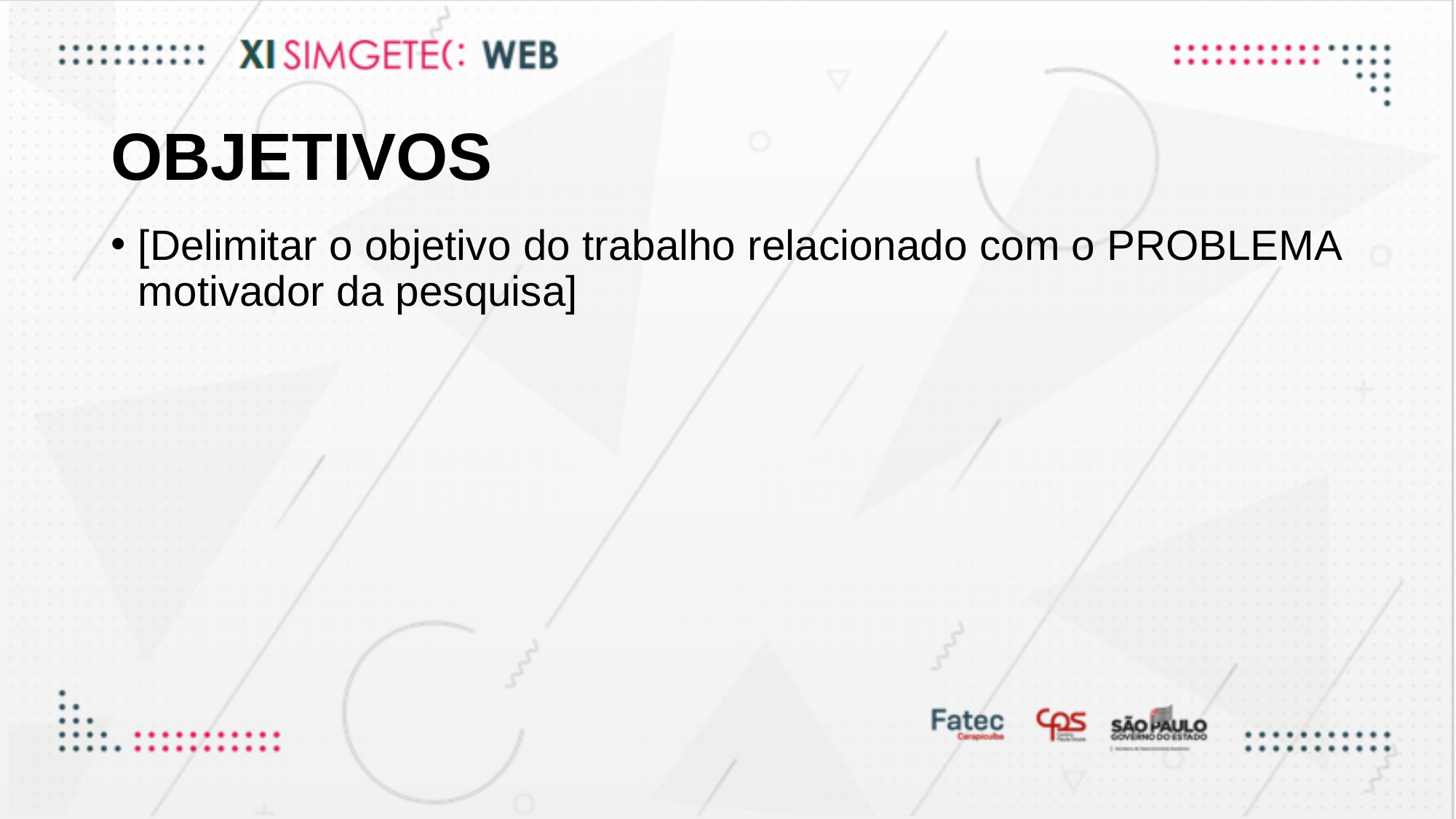

# OBJETIVOS
[Delimitar o objetivo do trabalho relacionado com o PROBLEMA motivador da pesquisa]